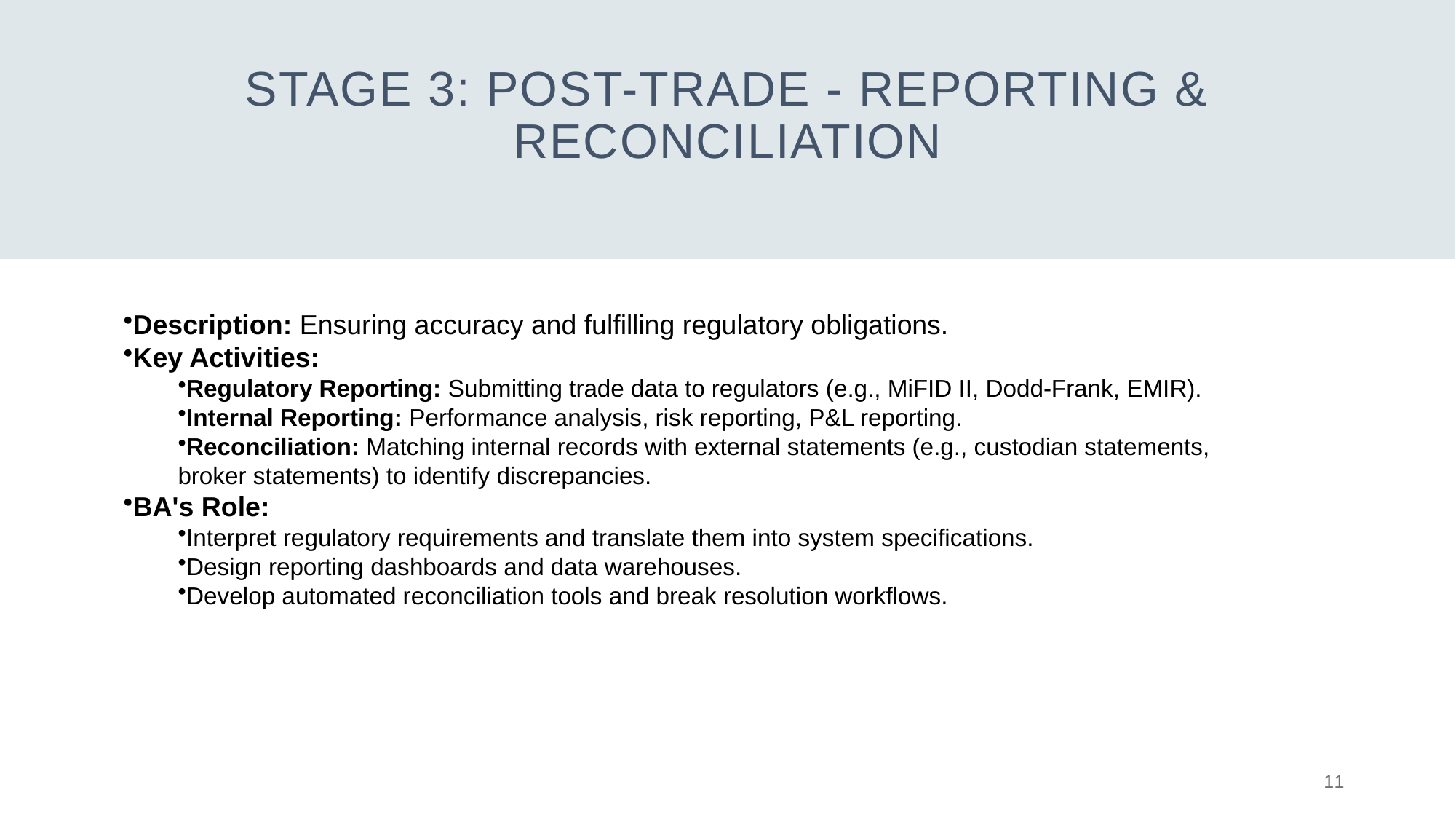

# Stage 3: Post-Trade - Reporting & Reconciliation
Description: Ensuring accuracy and fulfilling regulatory obligations.
Key Activities:
Regulatory Reporting: Submitting trade data to regulators (e.g., MiFID II, Dodd-Frank, EMIR).
Internal Reporting: Performance analysis, risk reporting, P&L reporting.
Reconciliation: Matching internal records with external statements (e.g., custodian statements, broker statements) to identify discrepancies.
BA's Role:
Interpret regulatory requirements and translate them into system specifications.
Design reporting dashboards and data warehouses.
Develop automated reconciliation tools and break resolution workflows.

11